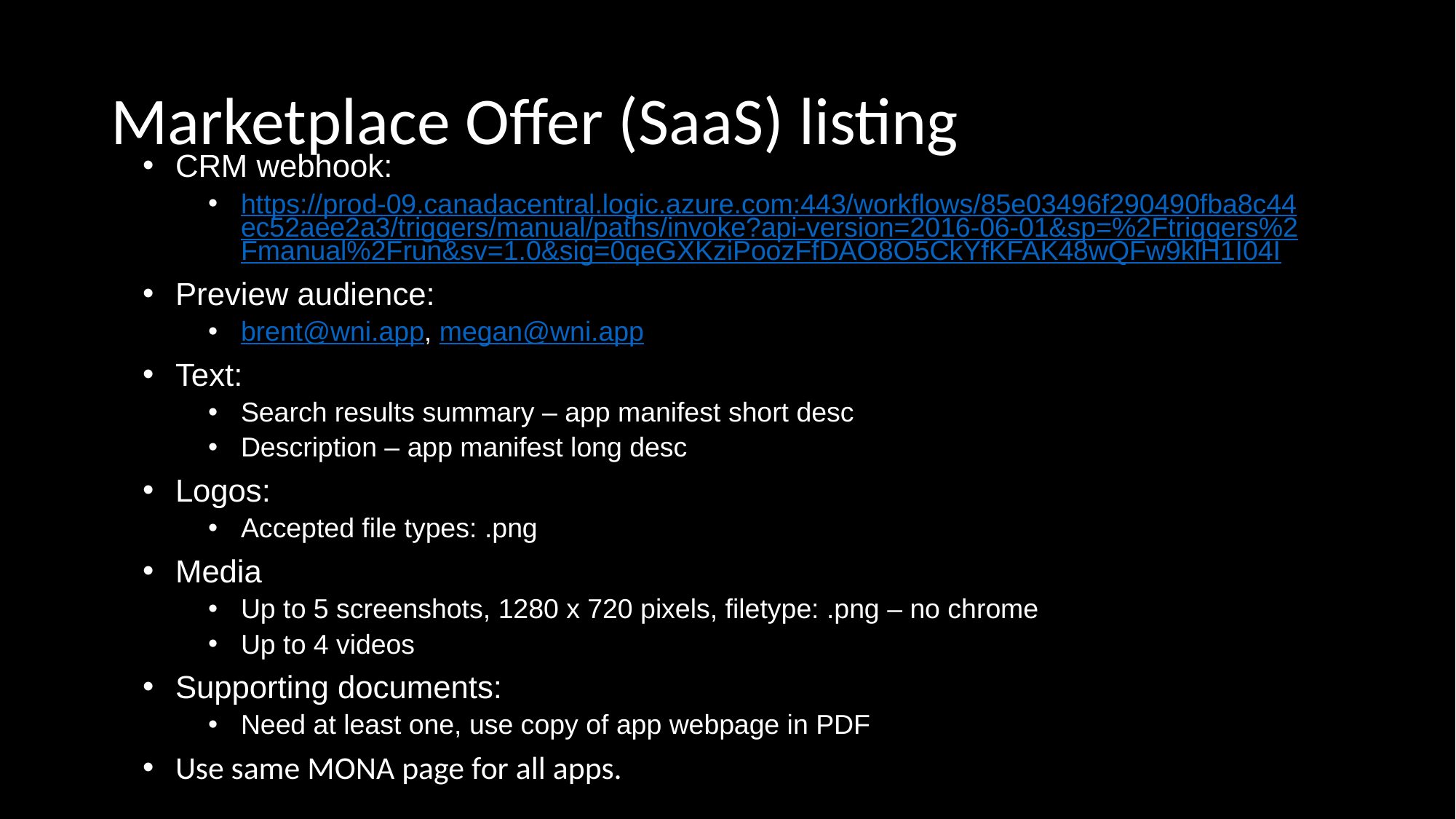

# Marketplace Offer (SaaS) listing
CRM webhook:
https://prod-09.canadacentral.logic.azure.com:443/workflows/85e03496f290490fba8c44ec52aee2a3/triggers/manual/paths/invoke?api-version=2016-06-01&sp=%2Ftriggers%2Fmanual%2Frun&sv=1.0&sig=0qeGXKziPoozFfDAO8O5CkYfKFAK48wQFw9klH1I04I
Preview audience:
brent@wni.app, megan@wni.app
Text:
Search results summary – app manifest short desc
Description – app manifest long desc
Logos:
Accepted file types: .png
Media
Up to 5 screenshots, 1280 x 720 pixels, filetype: .png – no chrome
Up to 4 videos
Supporting documents:
Need at least one, use copy of app webpage in PDF
Use same MONA page for all apps.